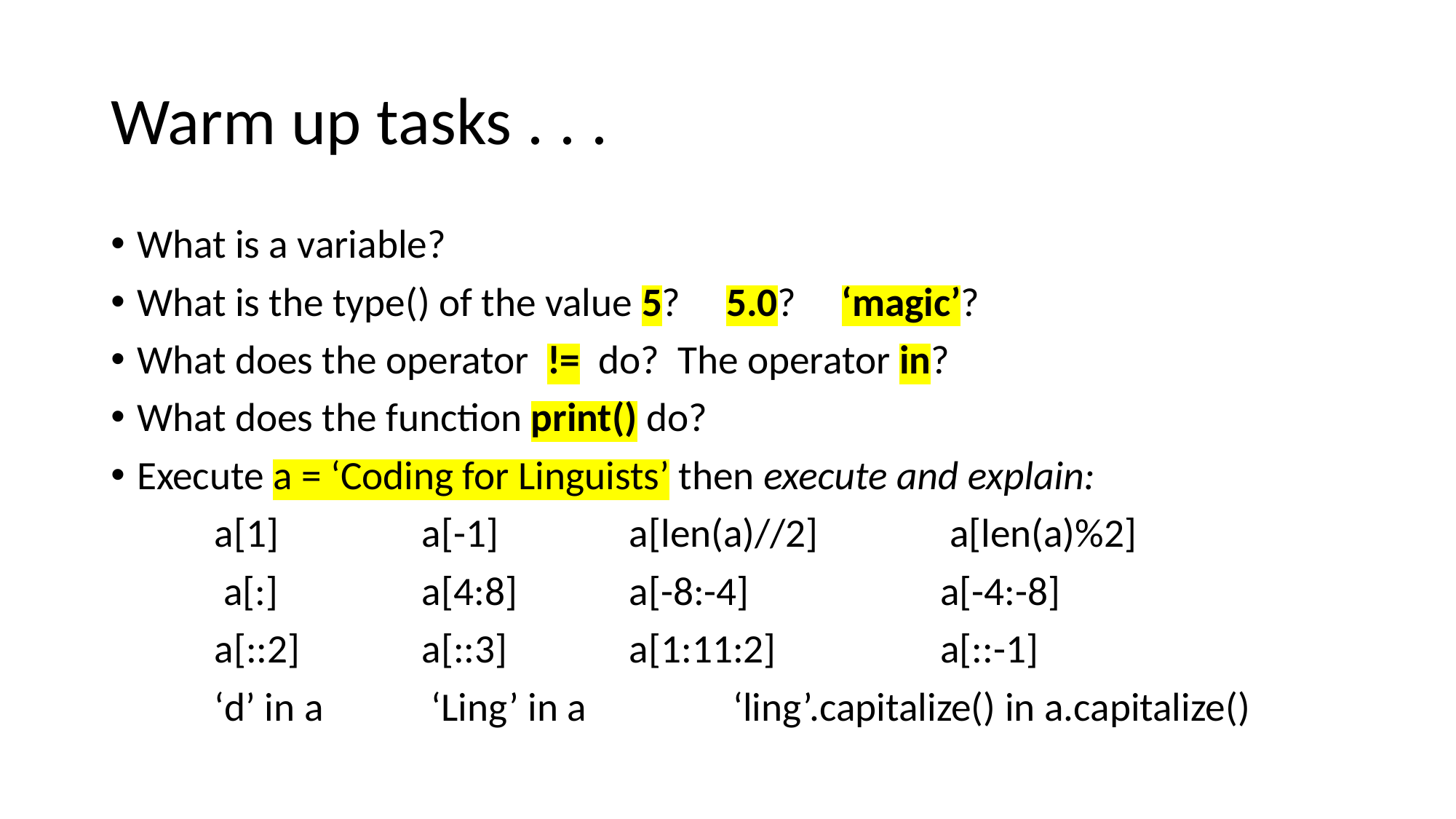

# Warm up tasks . . .
What is a variable?
What is the type() of the value 5?     5.0?     ‘magic’?
What does the operator  !=  do?  The operator in?
What does the function print() do?
Execute a = ‘Coding for Linguists’ then execute and explain:
	a[1]		a[-1]		a[len(a)//2]		 a[len(a)%2]
	 a[:]		a[4:8]		a[-8:-4]		a[-4:-8]
	a[::2]		a[::3]		a[1:11:2]		a[::-1]
	‘d’ in a	 ‘Ling’ in a		‘ling’.capitalize() in a.capitalize()